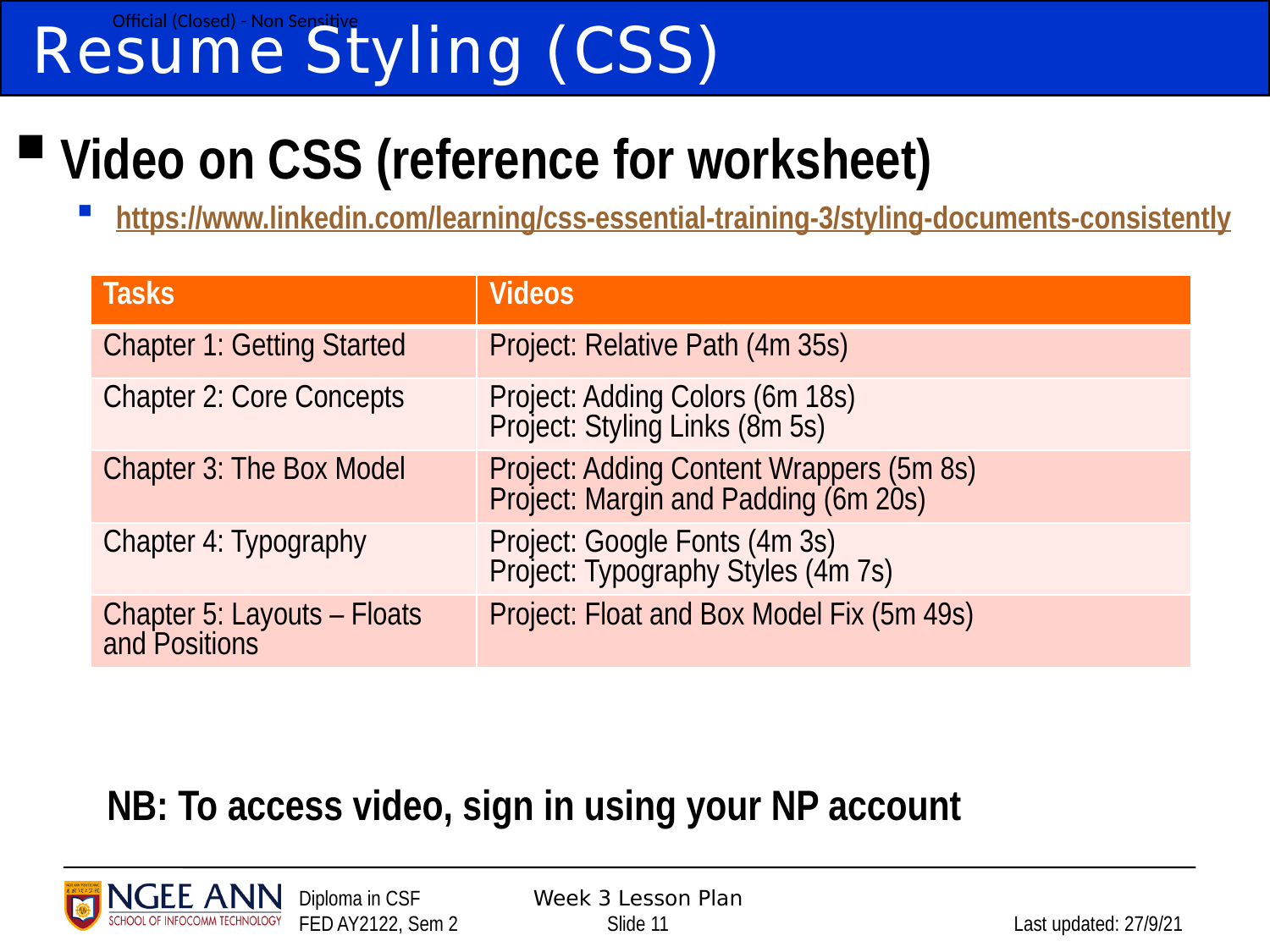

# Resume Styling (CSS)
Video on CSS (reference for worksheet)
https://www.linkedin.com/learning/css-essential-training-3/styling-documents-consistently

| Tasks | Videos |
| --- | --- |
| Chapter 1: Getting Started | Project: Relative Path (4m 35s) |
| Chapter 2: Core Concepts | Project: Adding Colors (6m 18s) Project: Styling Links (8m 5s) |
| Chapter 3: The Box Model | Project: Adding Content Wrappers (5m 8s) Project: Margin and Padding (6m 20s) |
| Chapter 4: Typography | Project: Google Fonts (4m 3s) Project: Typography Styles (4m 7s) |
| Chapter 5: Layouts – Floats and Positions | Project: Float and Box Model Fix (5m 49s) |
NB: To access video, sign in using your NP account